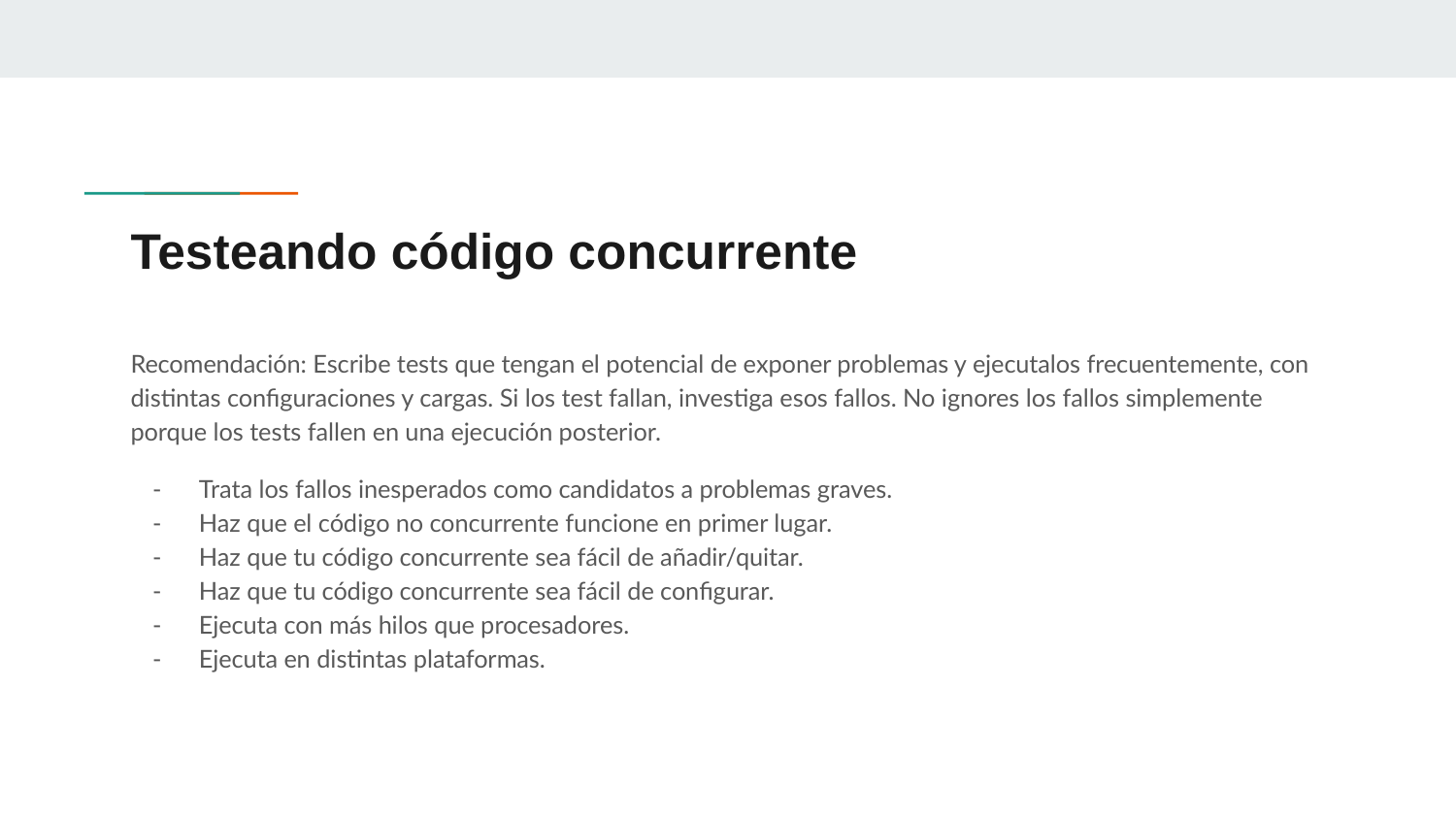

# Testeando código concurrente
Recomendación: Escribe tests que tengan el potencial de exponer problemas y ejecutalos frecuentemente, con distintas configuraciones y cargas. Si los test fallan, investiga esos fallos. No ignores los fallos simplemente porque los tests fallen en una ejecución posterior.
Trata los fallos inesperados como candidatos a problemas graves.
Haz que el código no concurrente funcione en primer lugar.
Haz que tu código concurrente sea fácil de añadir/quitar.
Haz que tu código concurrente sea fácil de configurar.
Ejecuta con más hilos que procesadores.
Ejecuta en distintas plataformas.